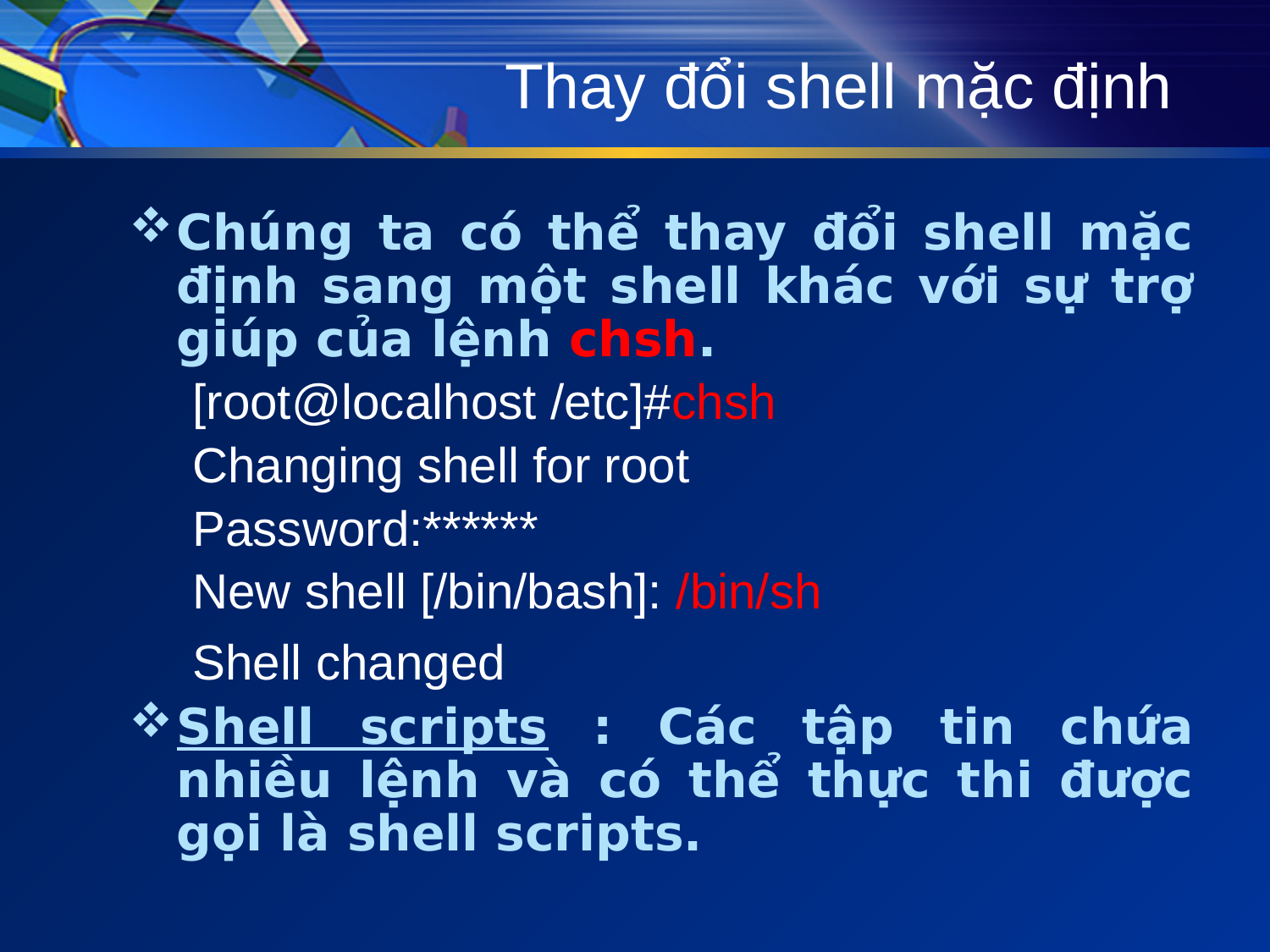

# Thay đổi shell mặc định
Chúng ta có thể thay đổi shell mặc định sang một shell khác với sự trợ giúp của lệnh chsh.
[root@localhost /etc]#chsh
Changing shell for root
Password:******
New shell [/bin/bash]: /bin/sh
Shell changed
Shell scripts : Các tập tin chứa nhiều lệnh và có thể thực thi được gọi là shell scripts.